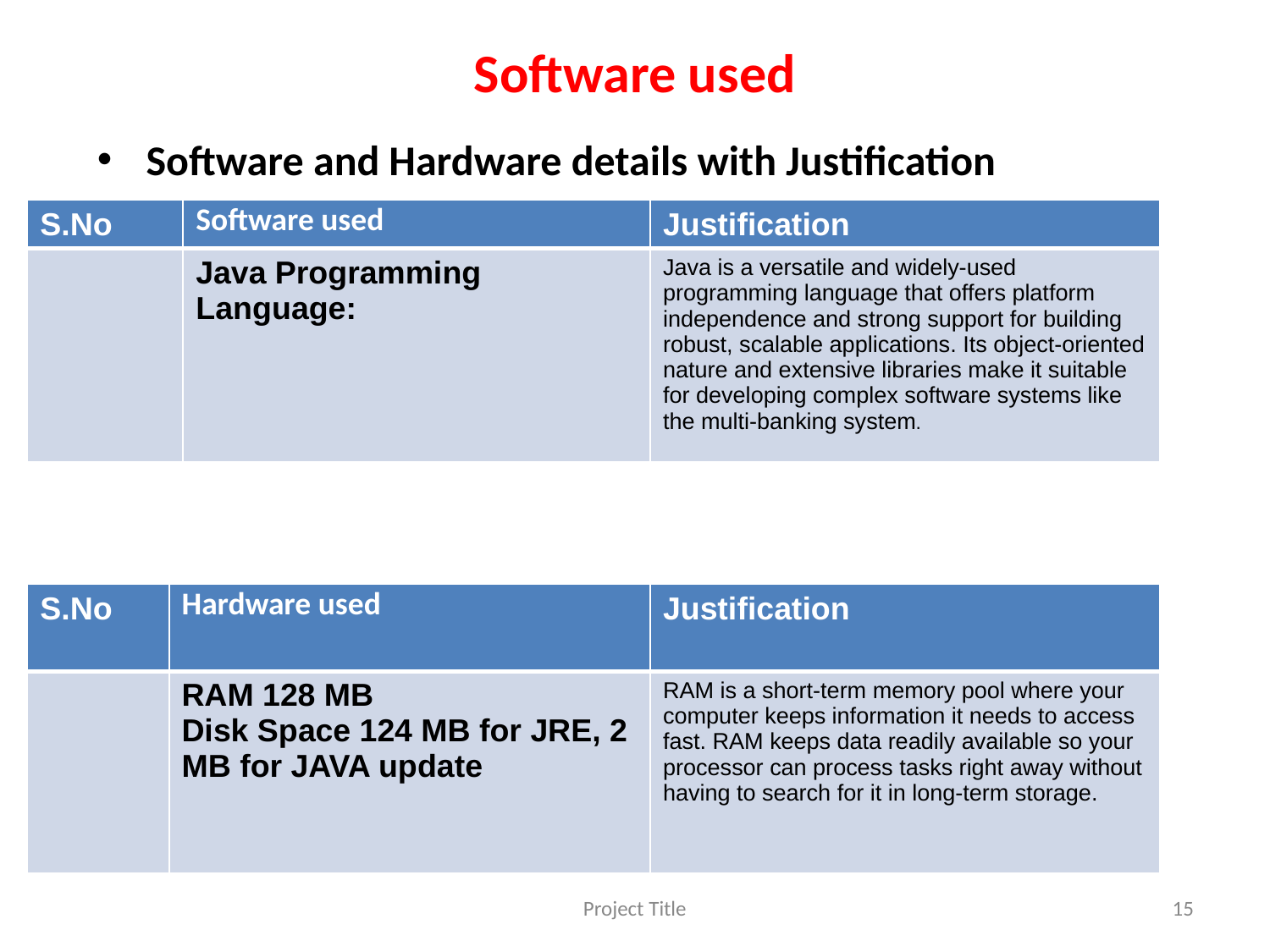

# Software used
Software and Hardware details with Justification
| S.No | Software used | Justification |
| --- | --- | --- |
|  | Java Programming Language: | Java is a versatile and widely-used programming language that offers platform independence and strong support for building robust, scalable applications. Its object-oriented nature and extensive libraries make it suitable for developing complex software systems like the multi-banking system. |
| S.No | Hardware used | Justification |
| --- | --- | --- |
|  | RAM 128 MB Disk Space 124 MB for JRE, 2 MB for JAVA update | RAM is a short-term memory pool where your computer keeps information it needs to access fast. RAM keeps data readily available so your processor can process tasks right away without having to search for it in long-term storage. |
Project Title
15